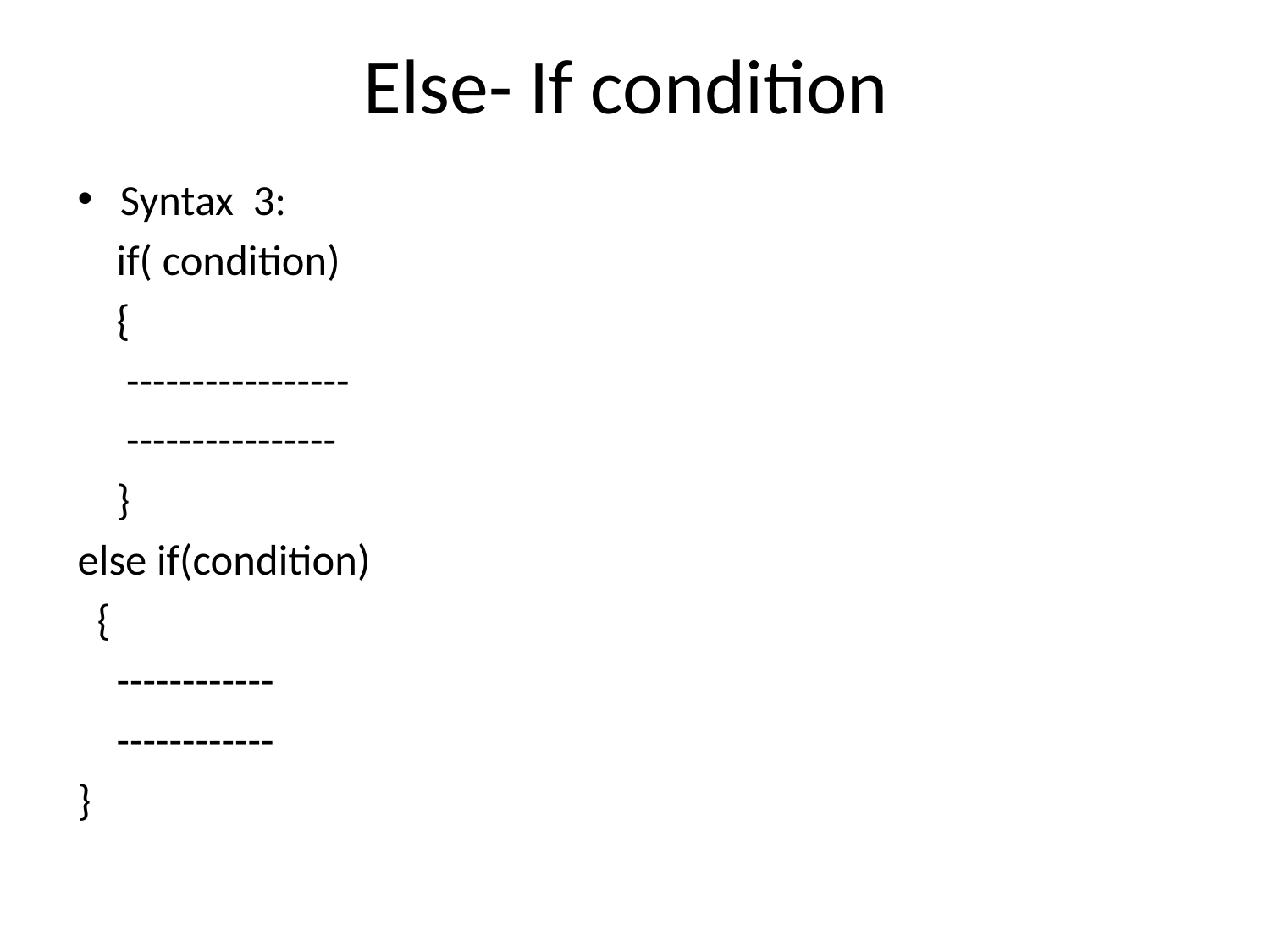

# Else- If condition
Syntax  3:
    if( condition)
    {
     -----------------
     ----------------
    }
else if(condition)
  {
    ------------
    ------------
}